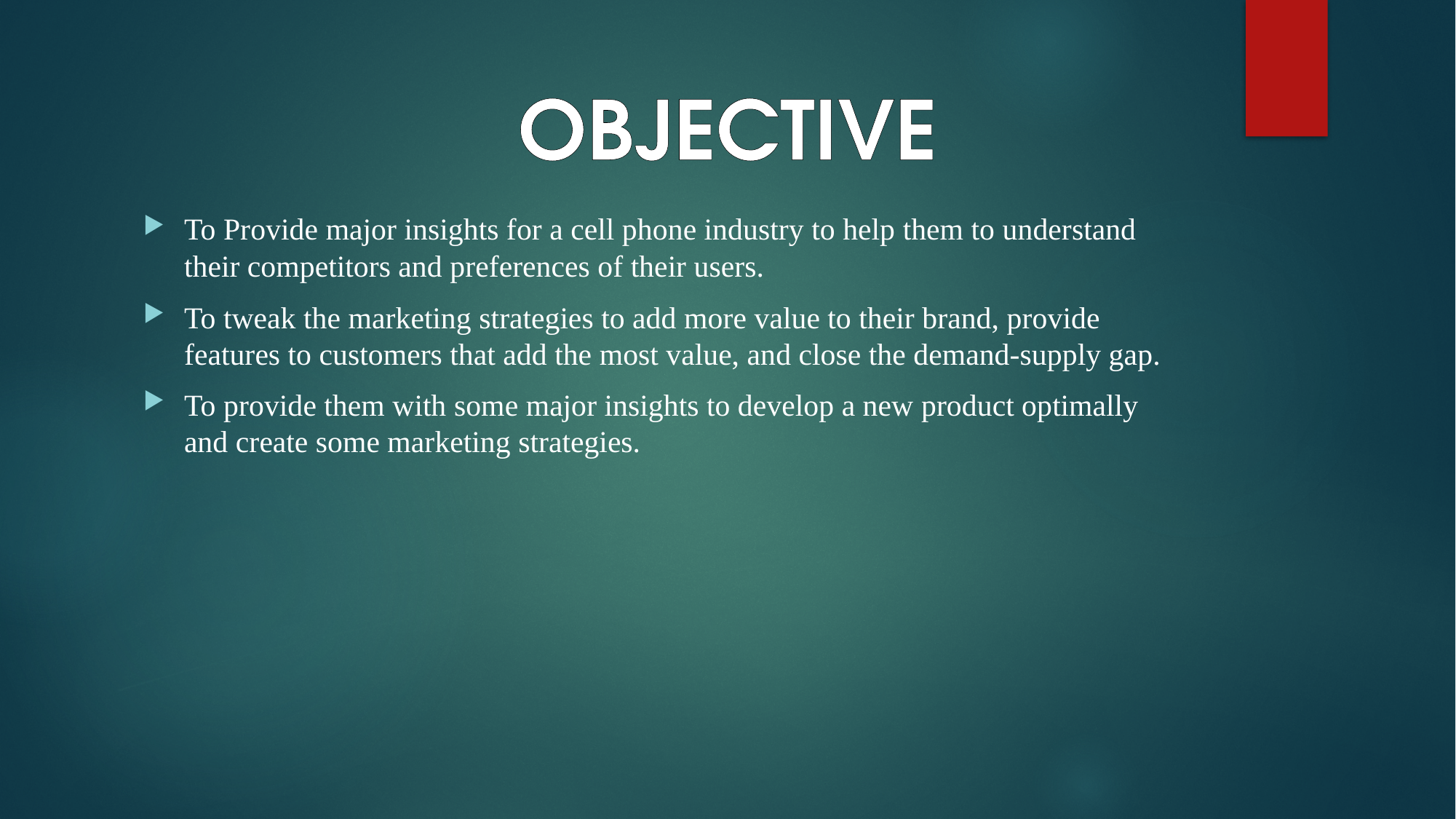

OBJECTIVE
To Provide major insights for a cell phone industry to help them to understand their competitors and preferences of their users.
To tweak the marketing strategies to add more value to their brand, provide features to customers that add the most value, and close the demand-supply gap.
To provide them with some major insights to develop a new product optimally and create some marketing strategies.